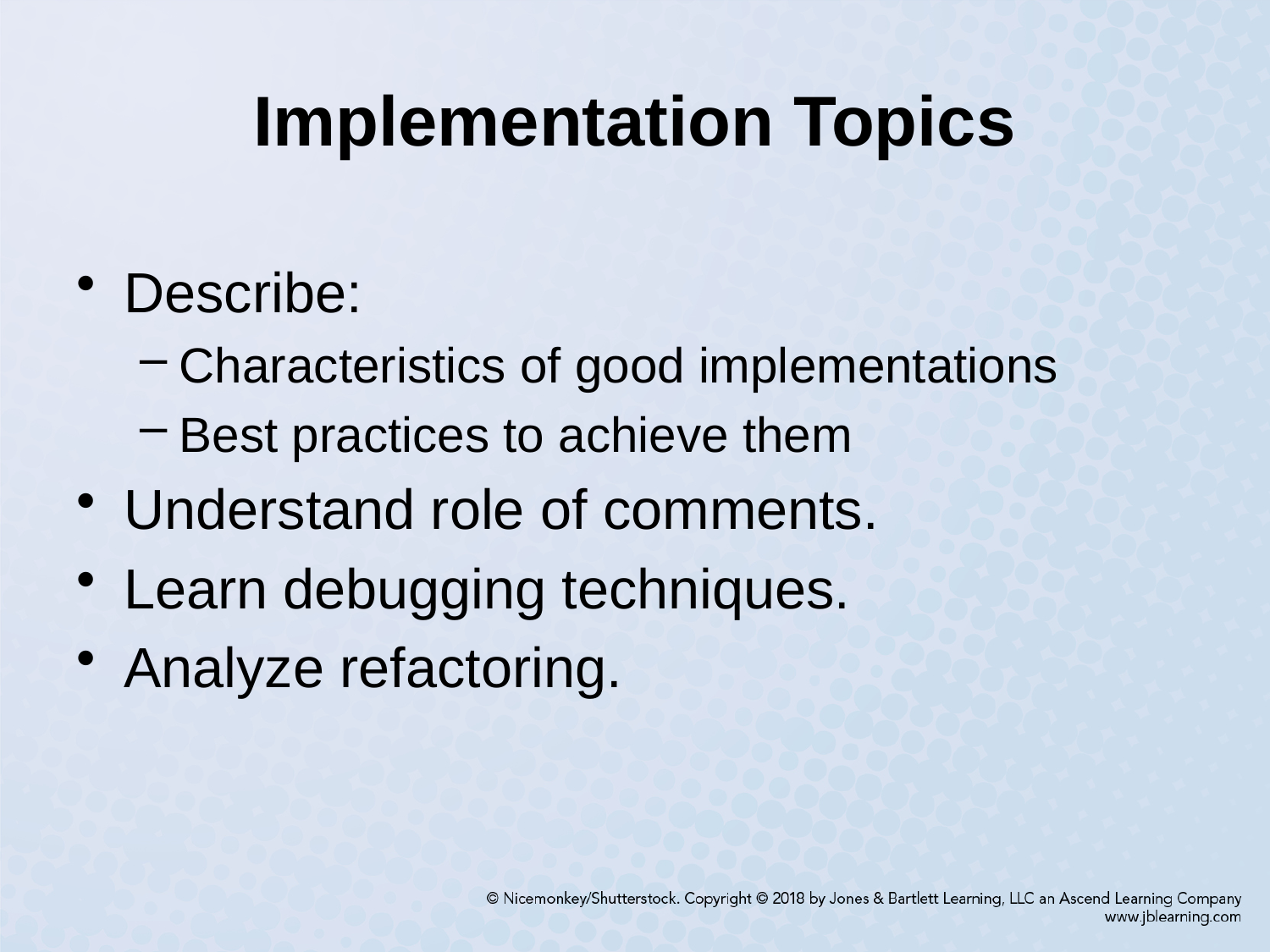

# Implementation Topics
Describe:
Characteristics of good implementations
Best practices to achieve them
Understand role of comments.
Learn debugging techniques.
Analyze refactoring.